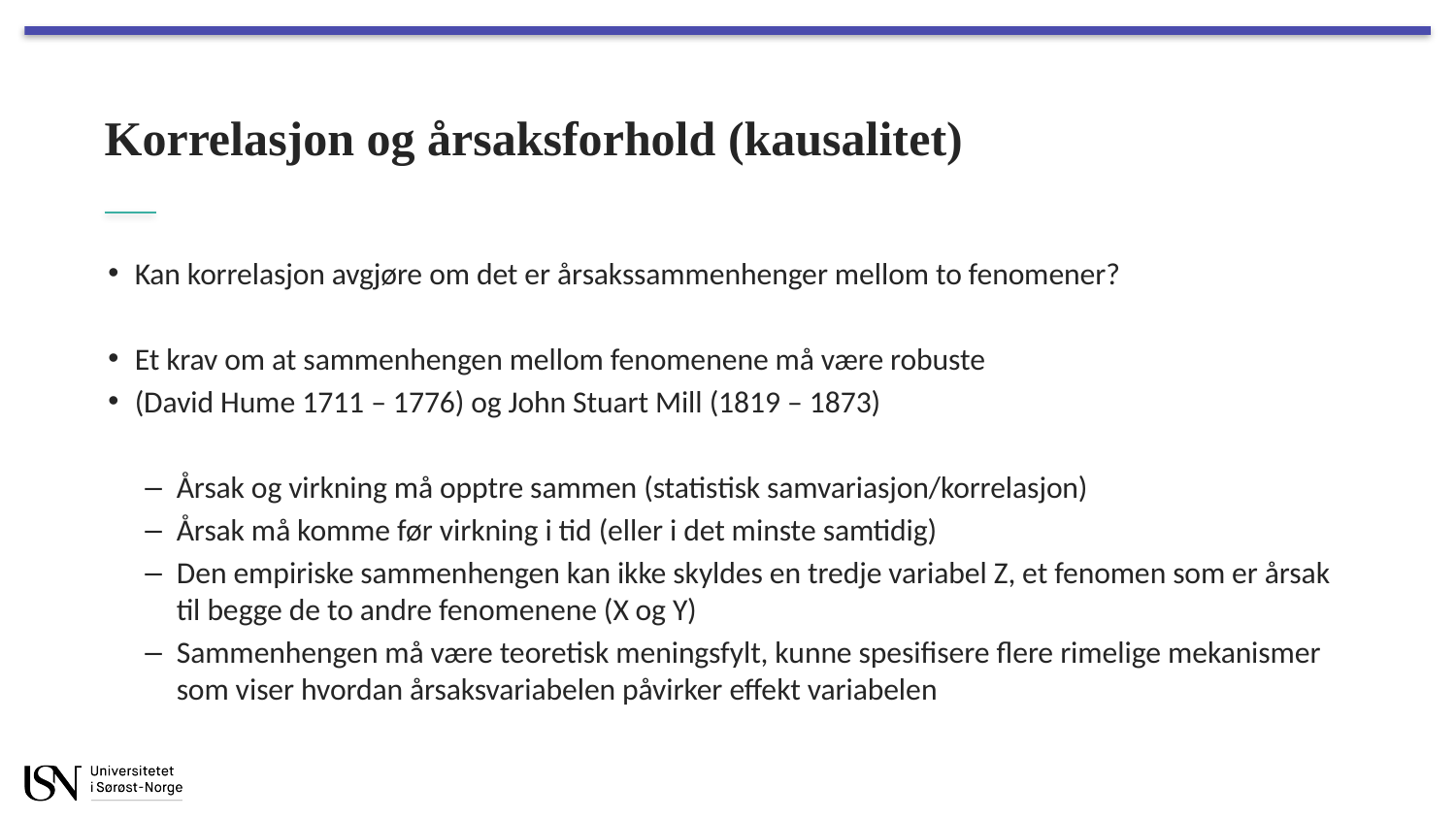

# Korrelasjon og årsaksforhold (kausalitet)
Kan korrelasjon avgjøre om det er årsakssammenhenger mellom to fenomener?

Et krav om at sammenhengen mellom fenomenene må være robuste
(David Hume 1711 – 1776) og John Stuart Mill (1819 – 1873)

Årsak og virkning må opptre sammen (statistisk samvariasjon/korrelasjon)
Årsak må komme før virkning i tid (eller i det minste samtidig)
Den empiriske sammenhengen kan ikke skyldes en tredje variabel Z, et fenomen som er årsak til begge de to andre fenomenene (X og Y)
Sammenhengen må være teoretisk meningsfylt, kunne spesifisere flere rimelige mekanismer som viser hvordan årsaksvariabelen påvirker effekt variabelen